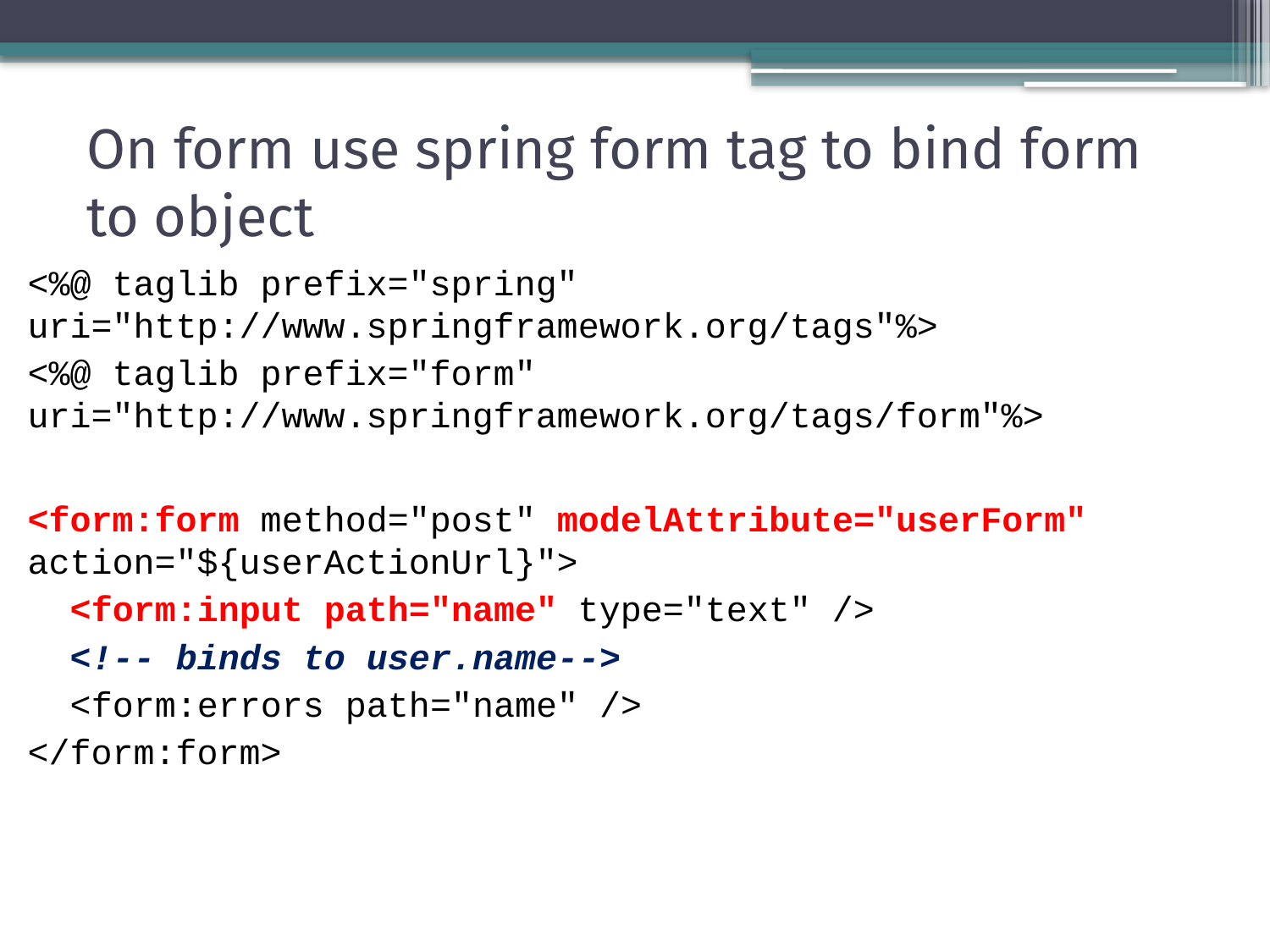

# On form use spring form tag to bind form to object
<%@ taglib prefix="spring" 	uri="http://www.springframework.org/tags"%>
<%@ taglib prefix="form" 	uri="http://www.springframework.org/tags/form"%>

<form:form method="post" modelAttribute="userForm" 	action="${userActionUrl}">
  <form:input path="name" type="text" />
  <!-- binds to user.name-->
  <form:errors path="name" />
</form:form>